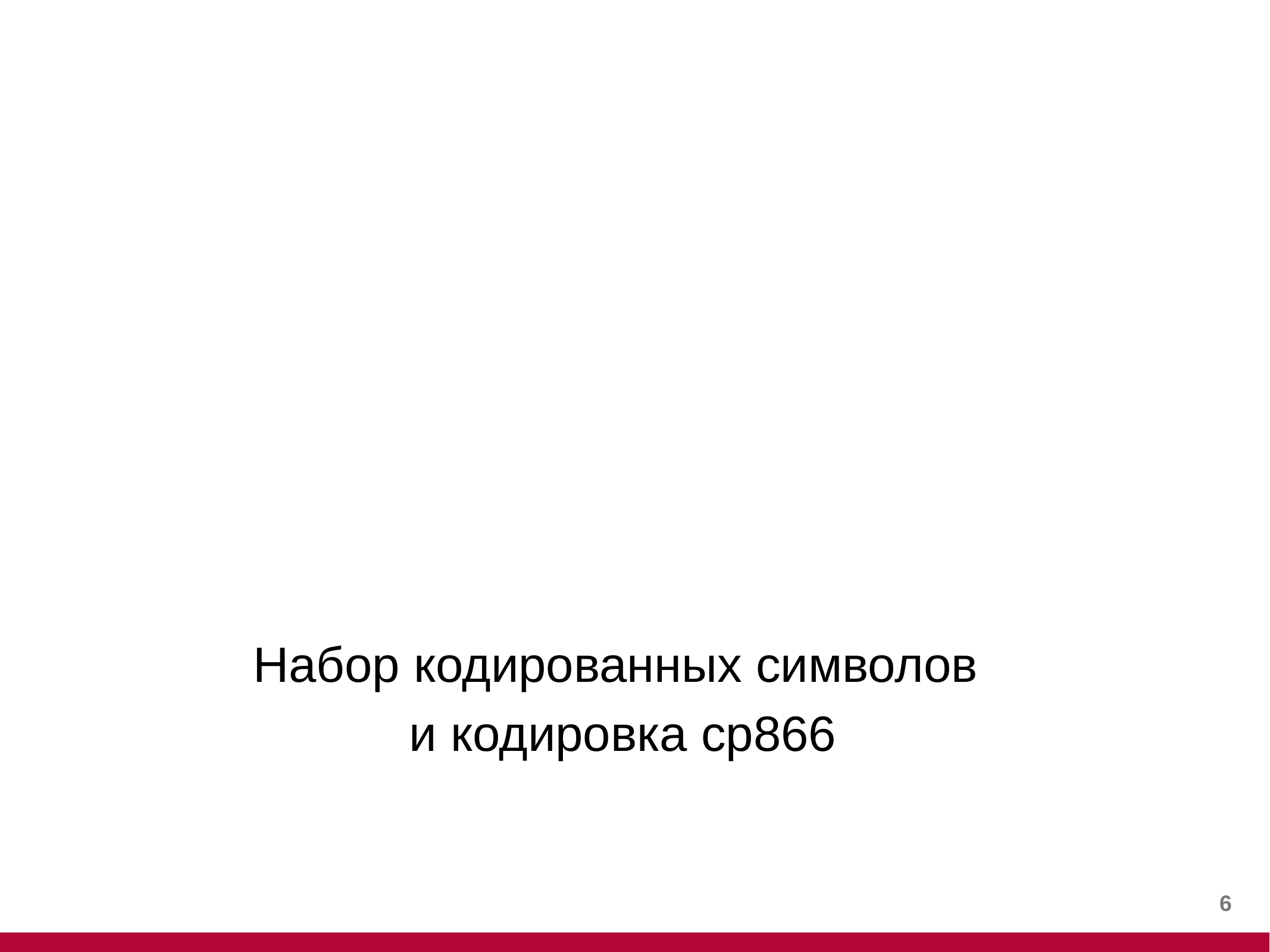

#

Набор кодированных символов
и кодировка cp866
6